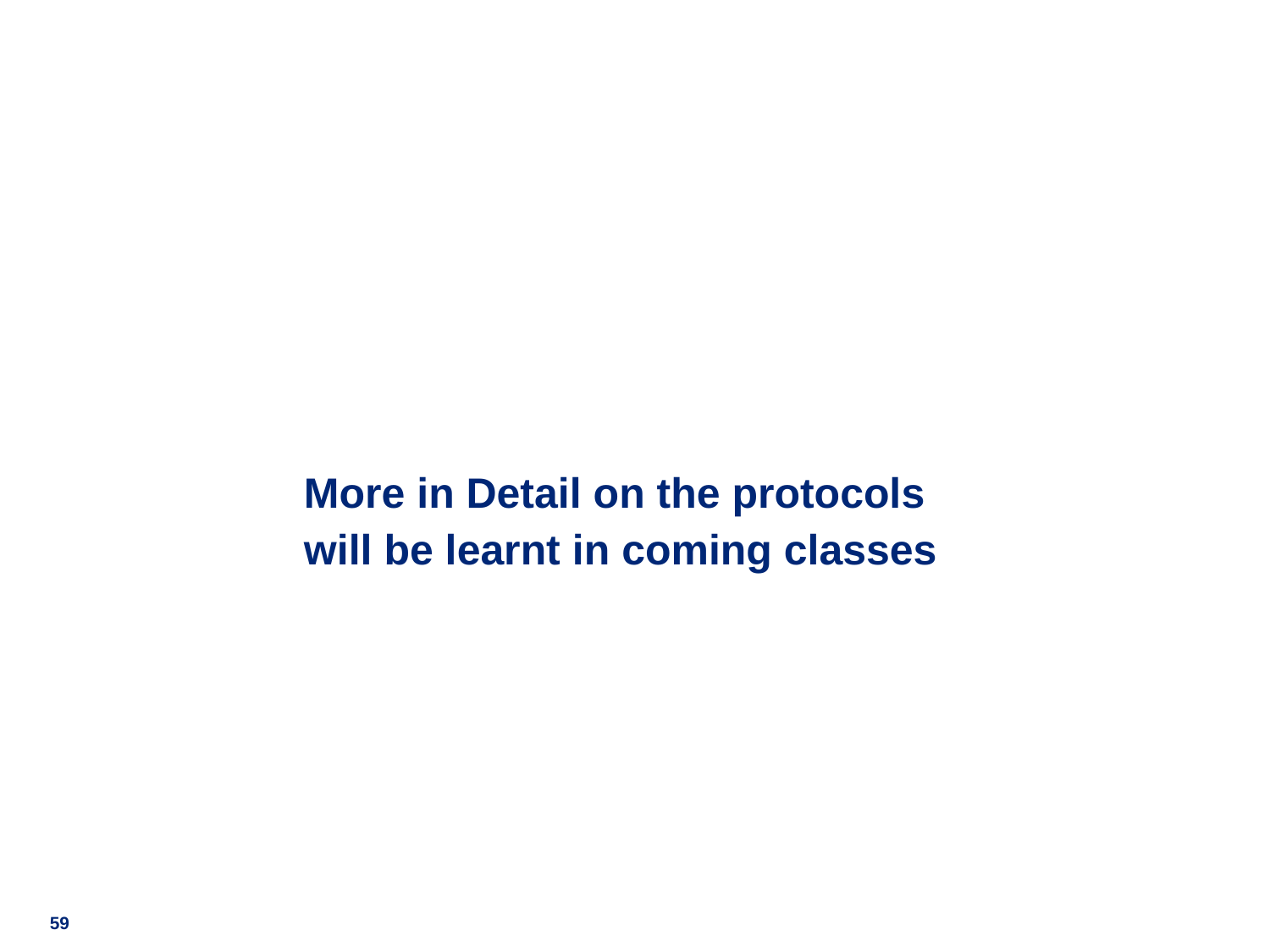

#

		More in Detail on the protocols
		will be learnt in coming classes
59